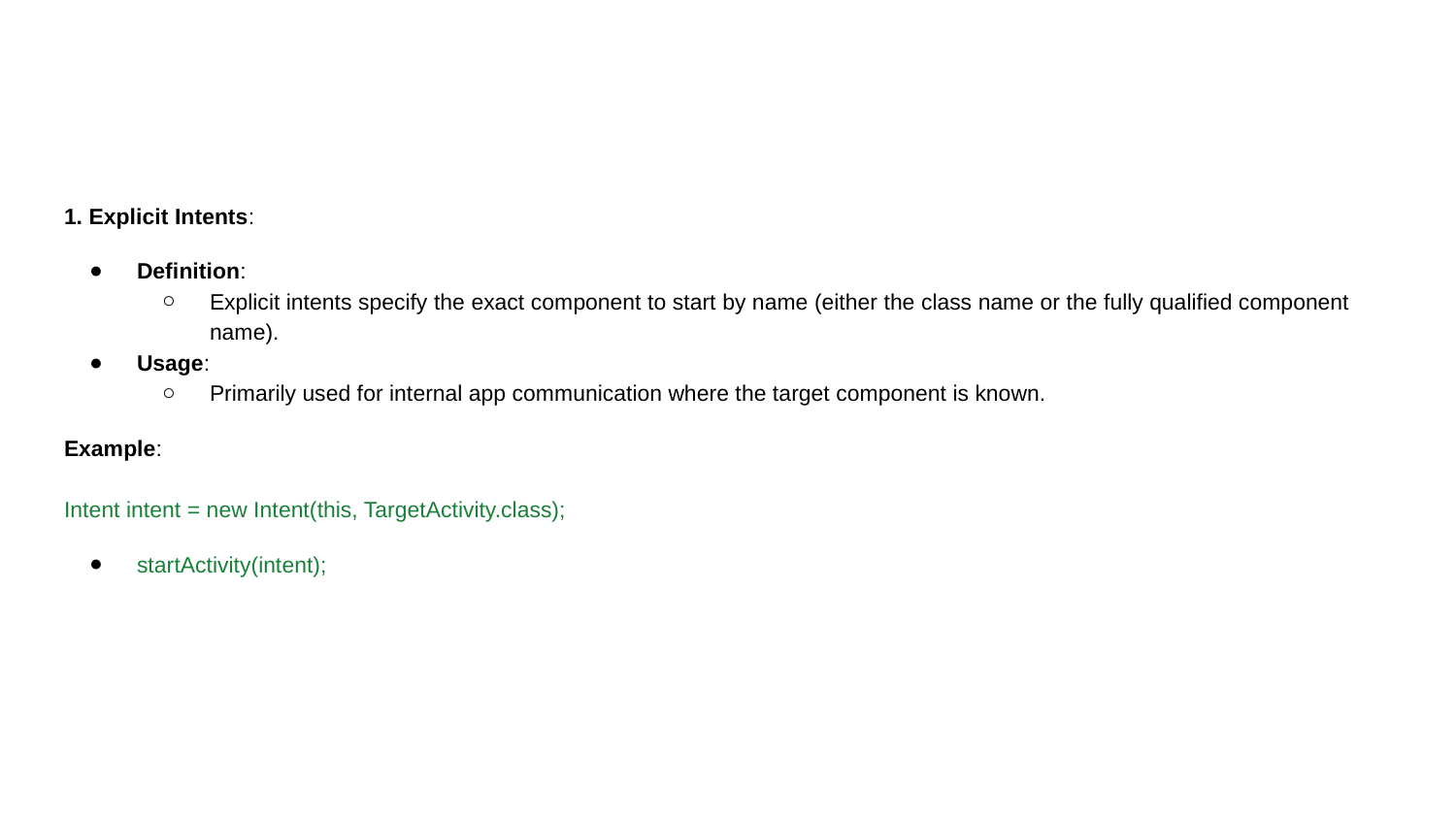

#
1. Explicit Intents:
Definition:
Explicit intents specify the exact component to start by name (either the class name or the fully qualified component name).
Usage:
Primarily used for internal app communication where the target component is known.
Example:
Intent intent = new Intent(this, TargetActivity.class);
startActivity(intent);